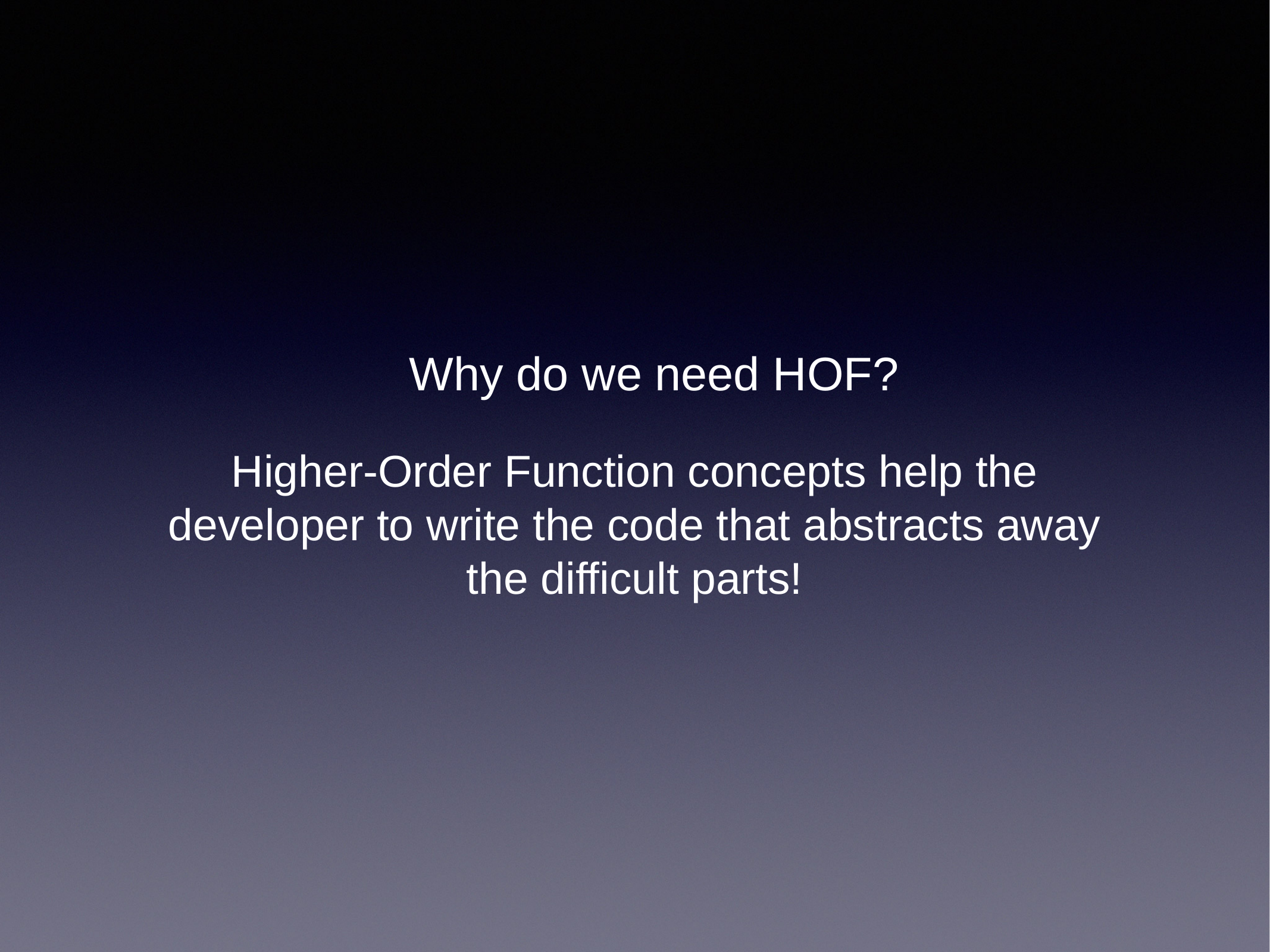

Why do we need HOF?
Higher-Order Function concepts help the developer to write the code that abstracts away the difficult parts!